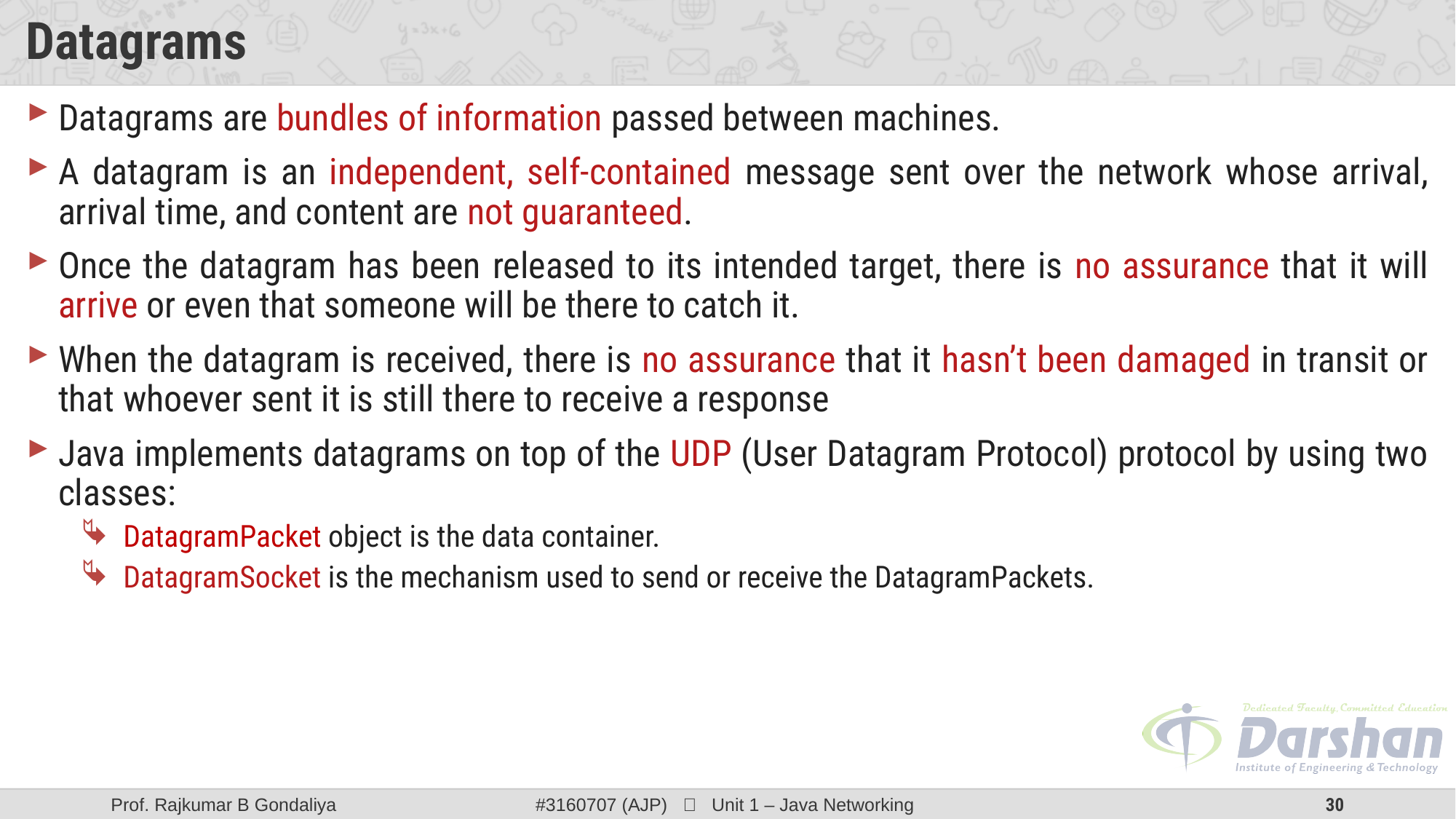

# Datagrams
Datagrams are bundles of information passed between machines.
A datagram is an independent, self-contained message sent over the network whose arrival, arrival time, and content are not guaranteed.
Once the datagram has been released to its intended target, there is no assurance that it will arrive or even that someone will be there to catch it.
When the datagram is received, there is no assurance that it hasn’t been damaged in transit or that whoever sent it is still there to receive a response
Java implements datagrams on top of the UDP (User Datagram Protocol) protocol by using two classes:
DatagramPacket object is the data container.
DatagramSocket is the mechanism used to send or receive the DatagramPackets.